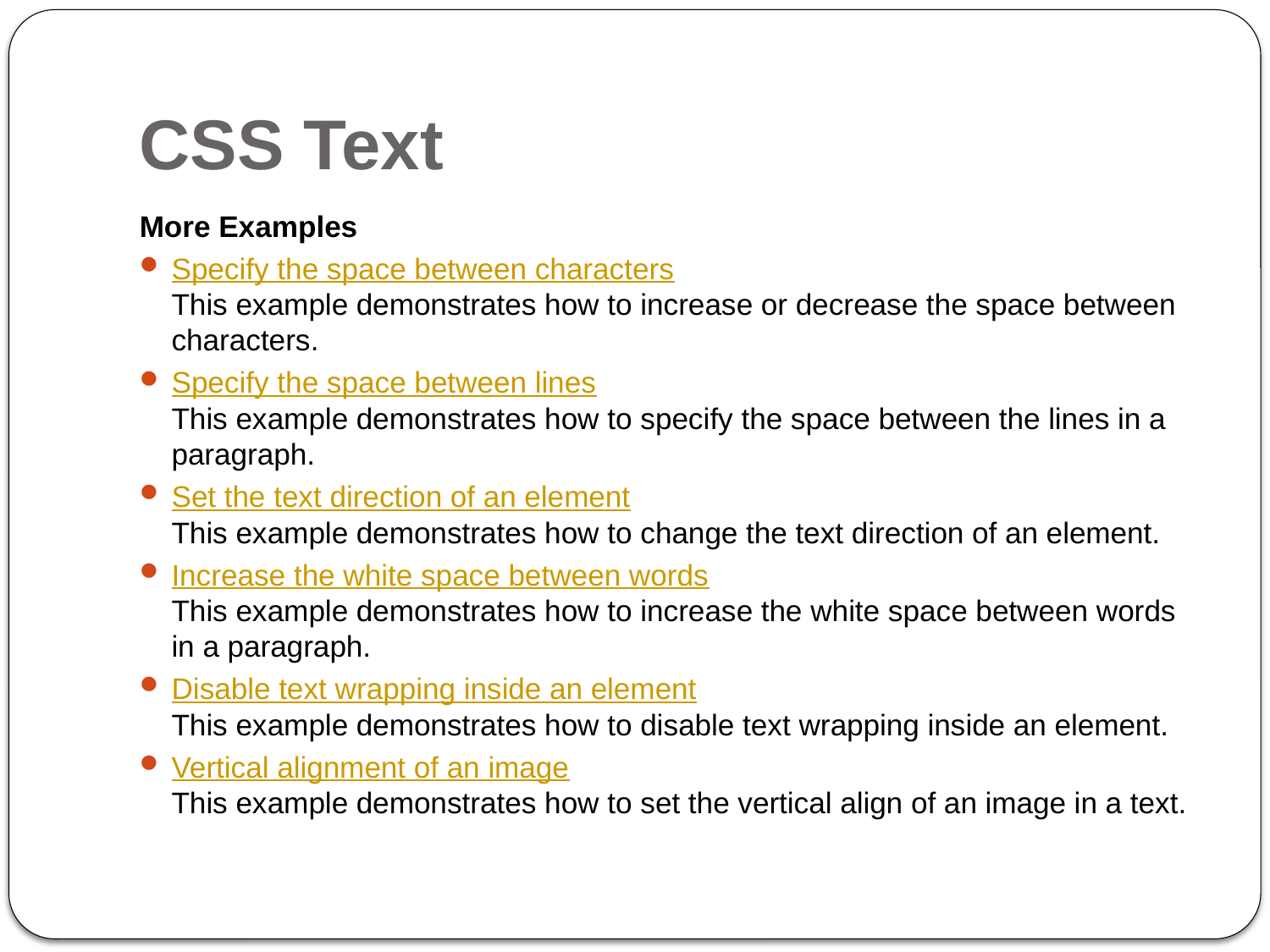

# CSS Text
More Examples
Specify the space between characters
This example demonstrates how to increase or decrease the space between characters.
Specify the space between lines
This example demonstrates how to specify the space between the lines in a paragraph.
Set the text direction of an element
This example demonstrates how to change the text direction of an element.
Increase the white space between words
This example demonstrates how to increase the white space between words in a paragraph.
Disable text wrapping inside an element
This example demonstrates how to disable text wrapping inside an element.
Vertical alignment of an image
This example demonstrates how to set the vertical align of an image in a text.